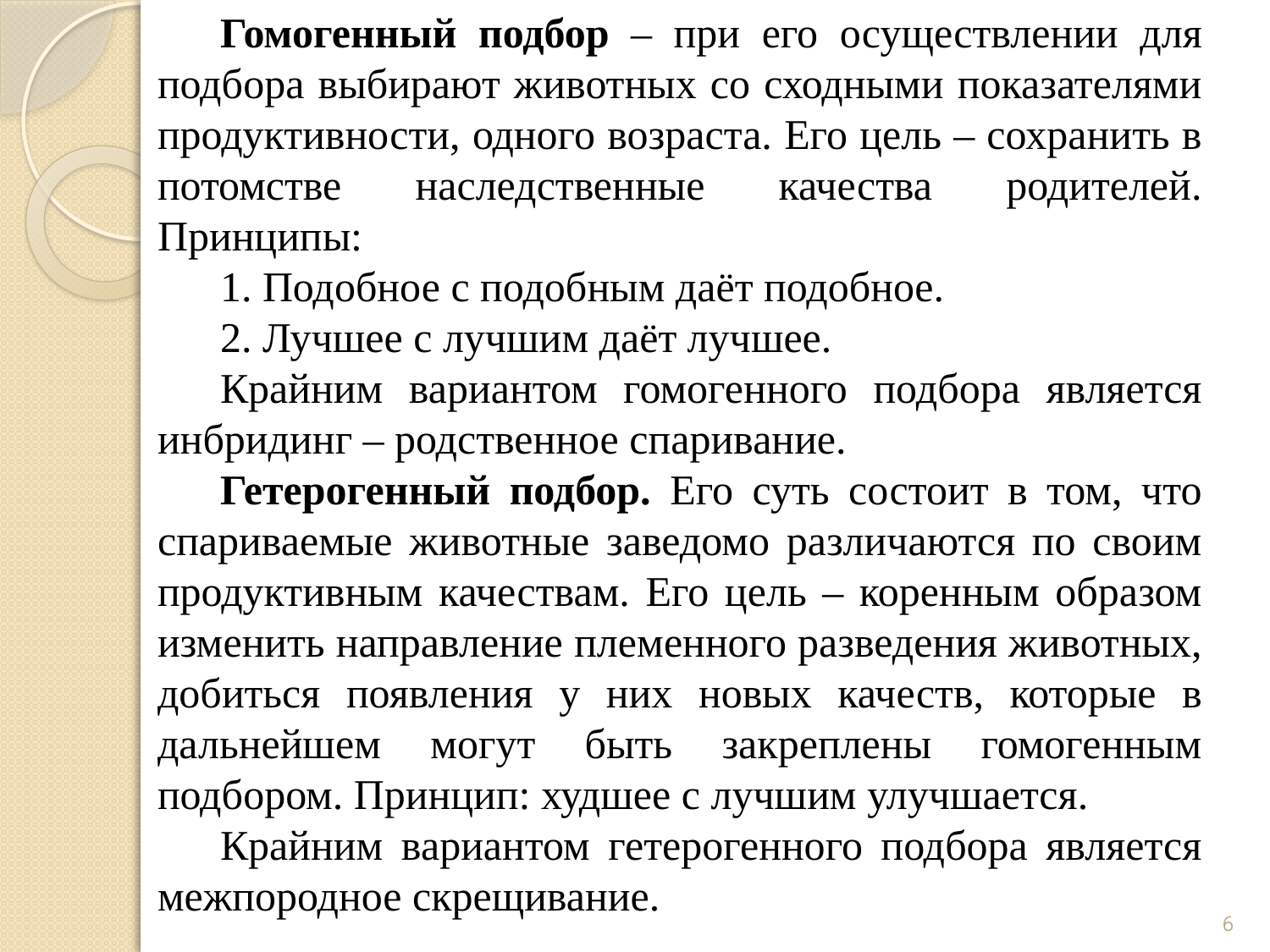

Гомогенный подбор – при его осуществлении для подбора выбирают животных со сходными показателями продуктивности, одного возраста. Его цель – сохранить в потомстве наследственные качества родителей. Принципы:
1. Подобное с подобным даёт подобное.
2. Лучшее с лучшим даёт лучшее.
Крайним вариантом гомогенного подбора является инбридинг – родственное спаривание.
Гетерогенный подбор. Его суть состоит в том, что спариваемые животные заведомо различаются по своим продуктивным качествам. Его цель – коренным образом изменить направление племенного разведения животных, добиться появления у них новых качеств, которые в дальнейшем могут быть закреплены гомогенным подбором. Принцип: худшее с лучшим улучшается.
Крайним вариантом гетерогенного подбора является межпородное скрещивание.
6